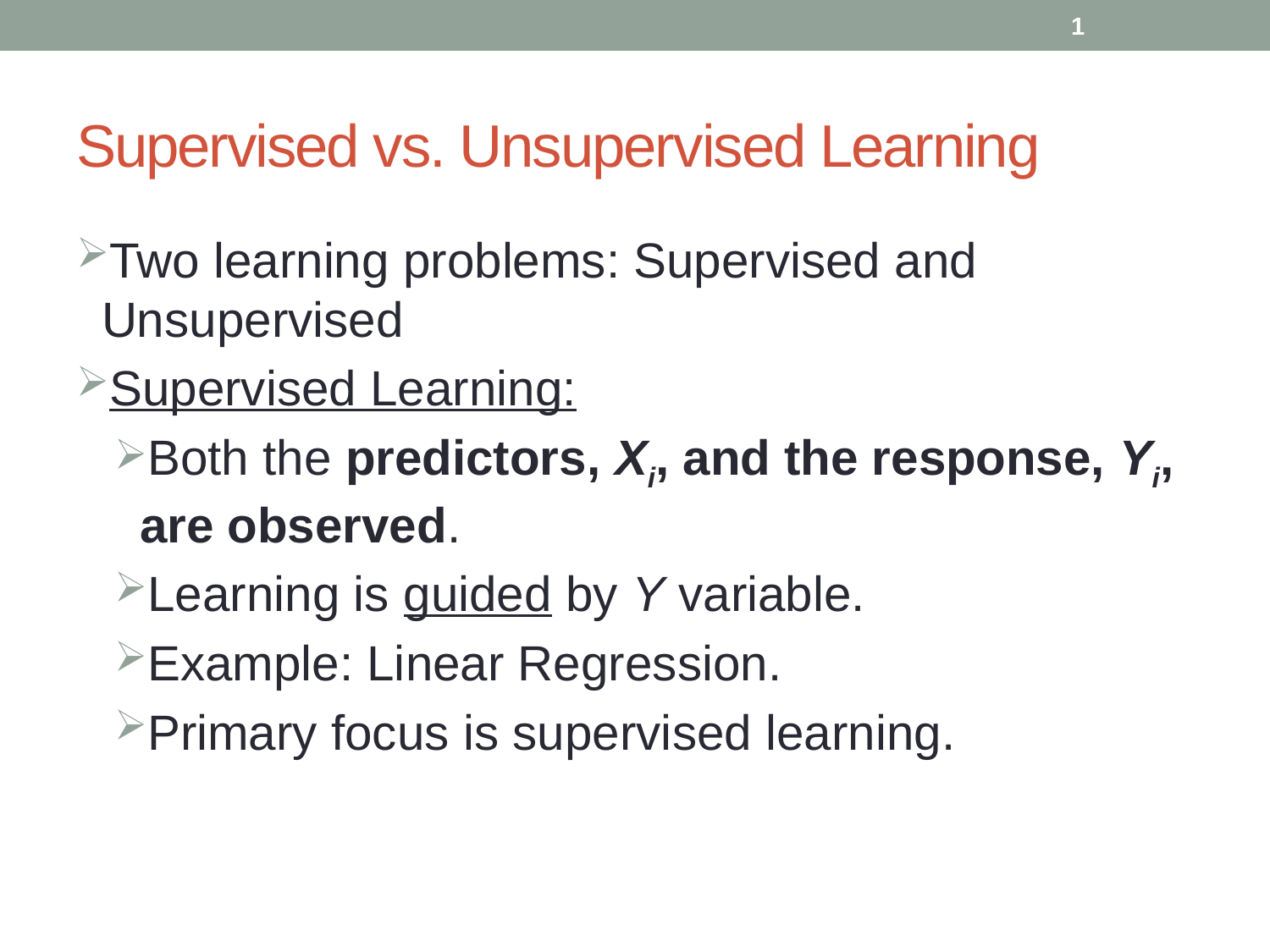

1
# Supervised vs. Unsupervised Learning
Two learning problems: Supervised and Unsupervised
Supervised Learning:
Both the predictors, Xi, and the response, Yi, are observed.
Learning is guided by Y variable.
Example: Linear Regression.
Primary focus is supervised learning.